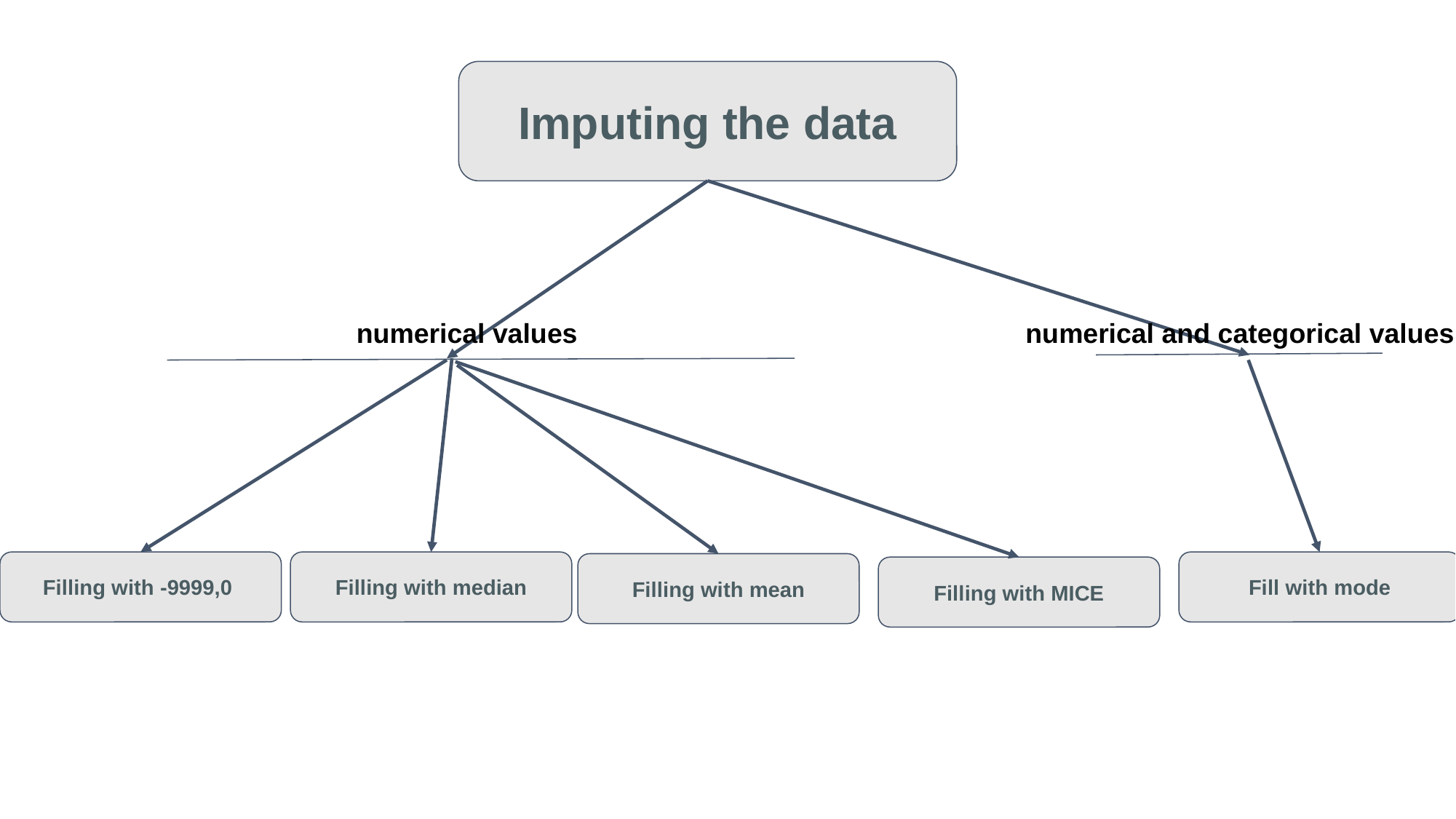

Imputing the data
numerical values

numerical and categorical values

Filling with -9999,0
Filling with median
Fill with mode
Filling with mean
Filling with MICE